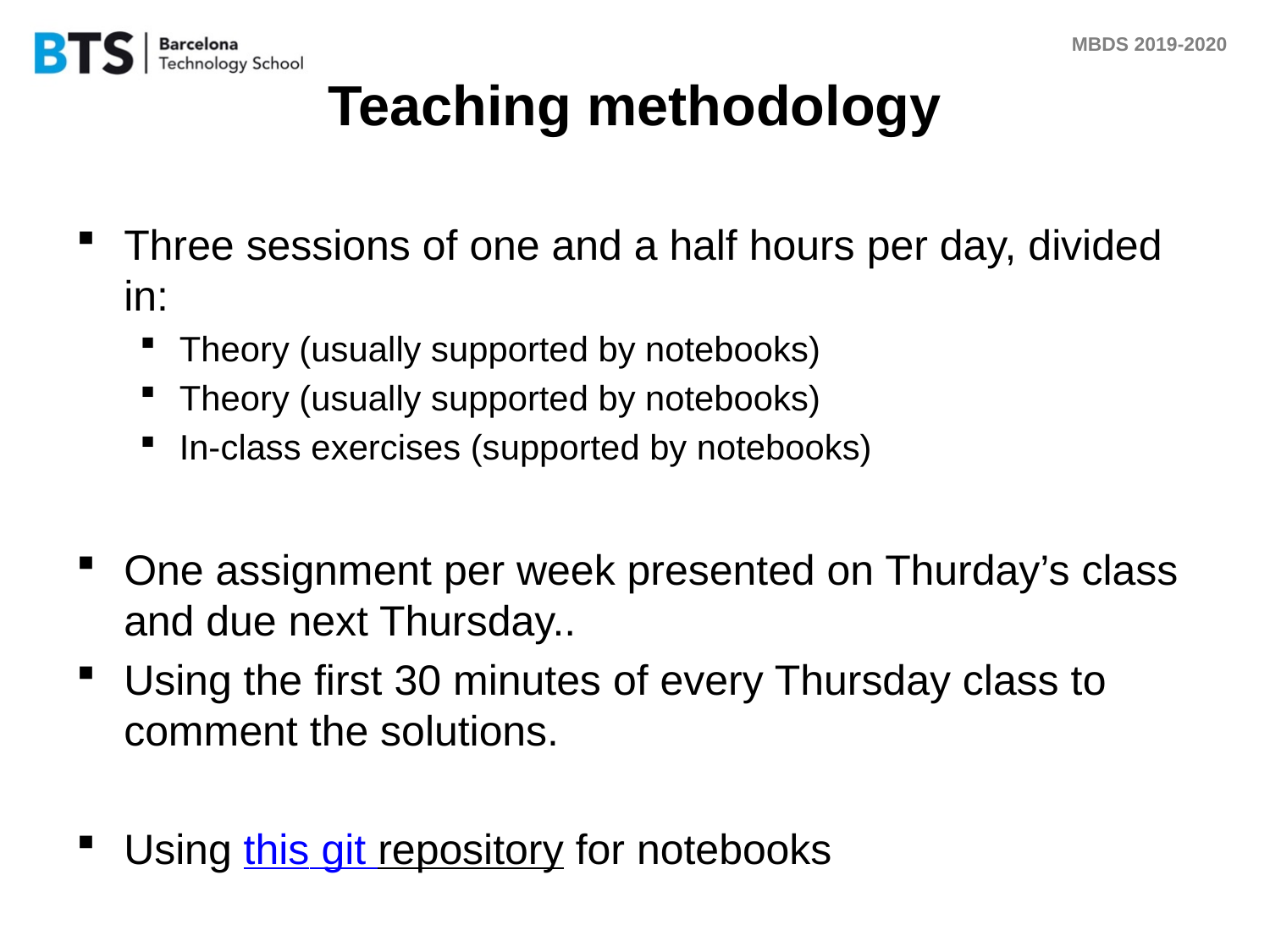

# Teaching methodology
Three sessions of one and a half hours per day, divided in:
Theory (usually supported by notebooks)
Theory (usually supported by notebooks)
In-class exercises (supported by notebooks)

One assignment per week presented on Thurday’s class and due next Thursday..
Using the first 30 minutes of every Thursday class to comment the solutions.

Using this git repository for notebooks